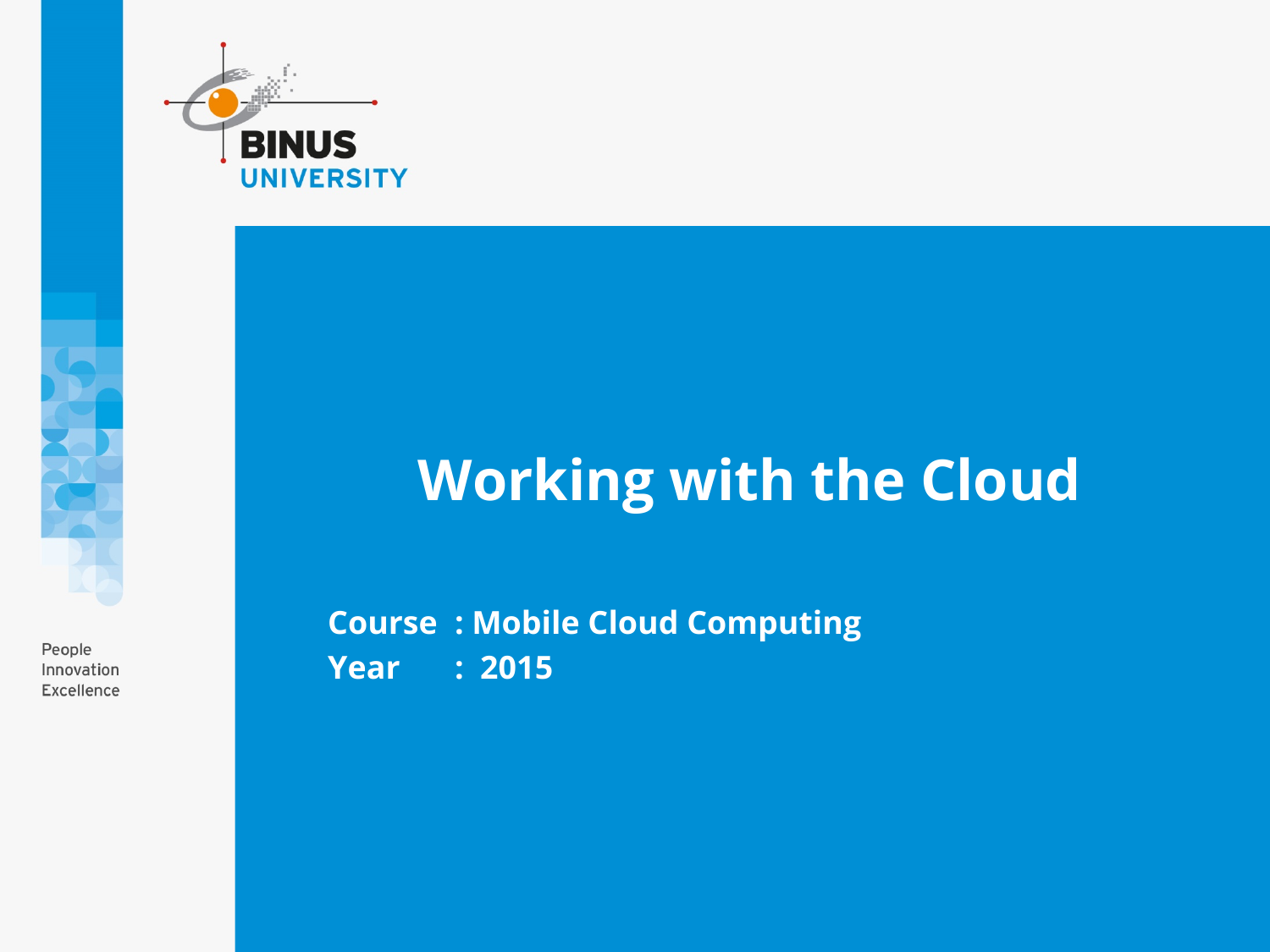

# Working with the Cloud
Course	: Mobile Cloud Computing
Year	:  2015